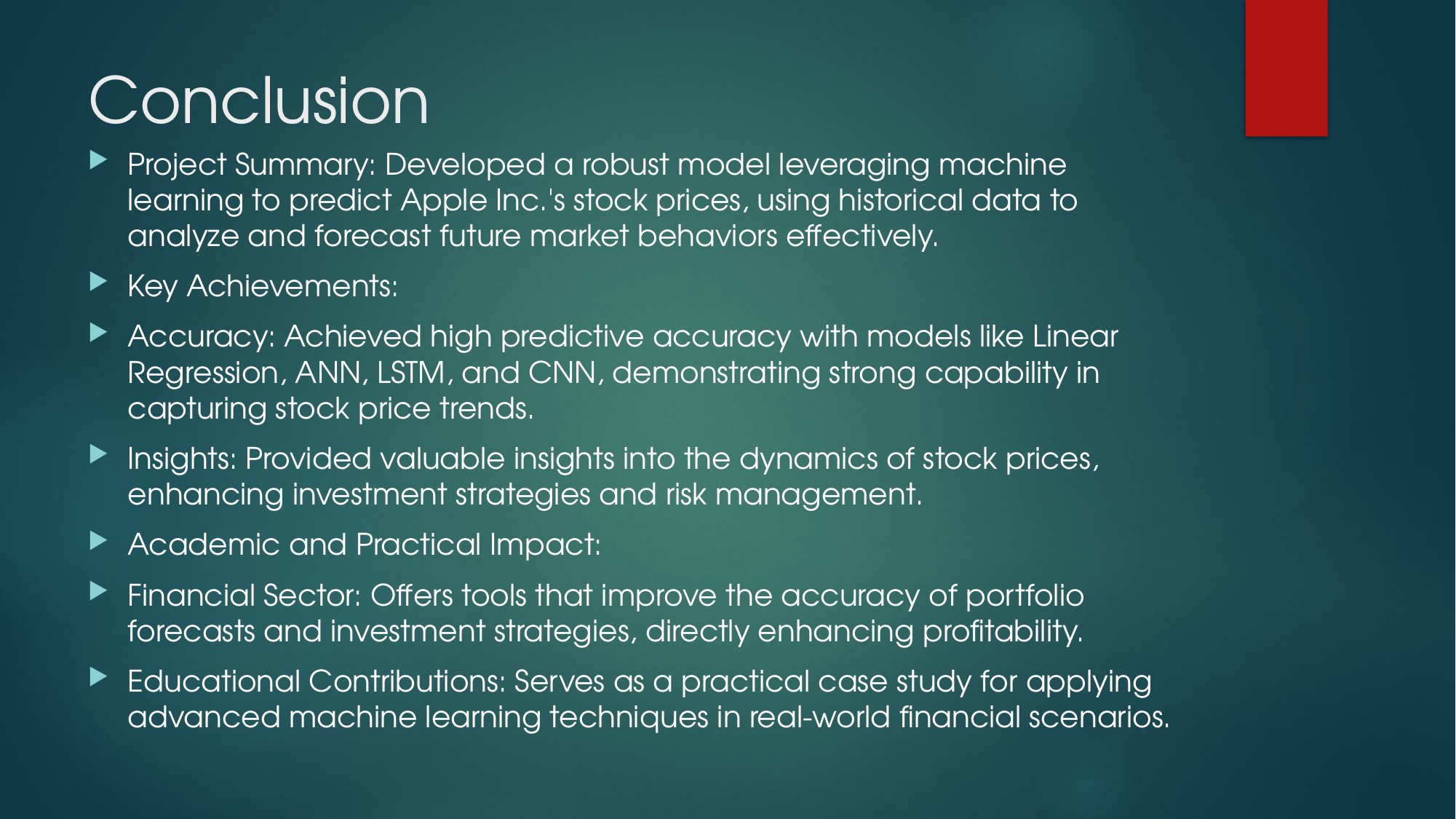

# Conclusion
Project Summary: Developed a robust model leveraging machine learning to predict Apple Inc.'s stock prices, using historical data to analyze and forecast future market behaviors effectively.
Key Achievements:
Accuracy: Achieved high predictive accuracy with models like Linear Regression, ANN, LSTM, and CNN, demonstrating strong capability in capturing stock price trends.
Insights: Provided valuable insights into the dynamics of stock prices, enhancing investment strategies and risk management.
Academic and Practical Impact:
Financial Sector: Offers tools that improve the accuracy of portfolio forecasts and investment strategies, directly enhancing profitability.
Educational Contributions: Serves as a practical case study for applying advanced machine learning techniques in real-world financial scenarios.